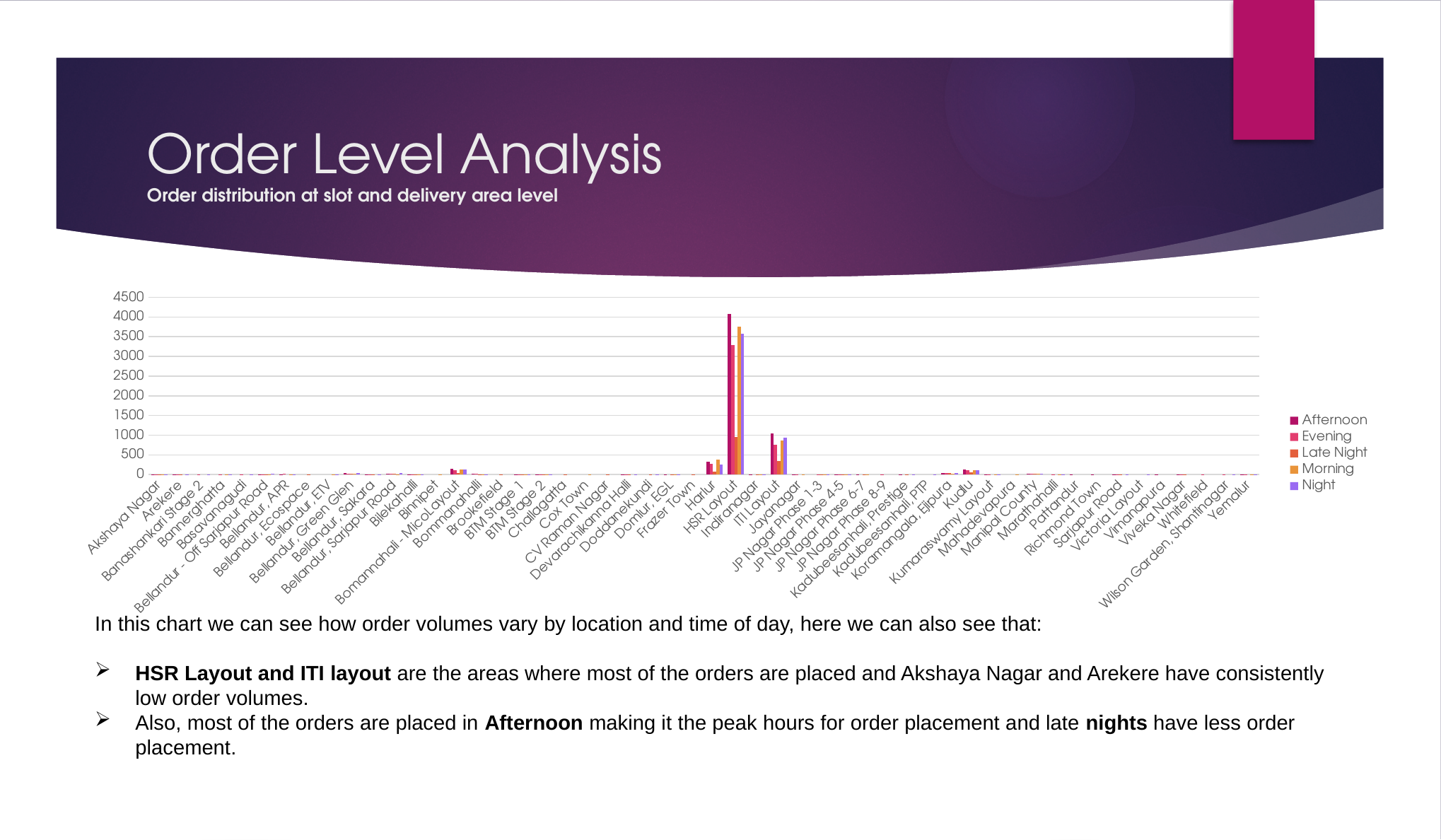

# Order Level Analysis Order distribution at slot and delivery area level

### Chart

| Category | Afternoon | Evening | Late Night | Morning | Night |
|---|---|---|---|---|---|
| Akshaya Nagar | 3.0 | 4.0 | 4.0 | 6.0 | 4.0 |
| Arekere | 1.0 | 1.0 | 2.0 | None | 2.0 |
| Banashankari Stage 2 | None | 1.0 | None | None | 1.0 |
| Bannerghatta | None | 2.0 | None | 1.0 | 2.0 |
| Basavanagudi | None | 2.0 | None | None | 1.0 |
| Bellandur - Off Sarjapur Road | 9.0 | 11.0 | 2.0 | 7.0 | 15.0 |
| Bellandur, APR | 8.0 | 14.0 | None | 6.0 | 1.0 |
| Bellandur, Ecospace | None | None | 1.0 | None | None |
| Bellandur, ETV | None | None | None | 1.0 | 1.0 |
| Bellandur, Green Glen | 32.0 | 27.0 | 12.0 | 27.0 | 36.0 |
| Bellandur, Sakara | 7.0 | 2.0 | 1.0 | None | 1.0 |
| Bellandur, Sarjapur Road | 20.0 | 13.0 | 15.0 | 11.0 | 39.0 |
| Bilekahalli | 2.0 | 5.0 | 1.0 | 2.0 | 1.0 |
| Binnipet | None | None | None | 1.0 | None |
| Bomannahali - MicoLayout | 151.0 | 107.0 | 36.0 | 132.0 | 125.0 |
| Bommanahalli | 13.0 | 13.0 | 6.0 | 10.0 | 10.0 |
| Brookefield | None | None | 1.0 | None | None |
| BTM Stage 1 | 11.0 | 3.0 | 7.0 | 3.0 | 11.0 |
| BTM Stage 2 | 6.0 | 6.0 | 5.0 | 7.0 | 8.0 |
| Challagatta | None | None | 1.0 | None | None |
| Cox Town | None | None | None | 1.0 | None |
| CV Raman Nagar | None | None | 1.0 | None | None |
| Devarachikanna Halli | 1.0 | 3.0 | 1.0 | None | 3.0 |
| Doddanekundi | None | None | 1.0 | None | 1.0 |
| Domlur, EGL | 3.0 | None | 1.0 | 3.0 | 1.0 |
| Frazer Town | None | None | 1.0 | None | None |
| Harlur | 324.0 | 280.0 | 73.0 | 382.0 | 250.0 |
| HSR Layout | 4085.0 | 3288.0 | 953.0 | 3749.0 | 3582.0 |
| Indiranagar | 3.0 | None | 2.0 | 1.0 | 2.0 |
| ITI Layout | 1039.0 | 757.0 | 346.0 | 868.0 | 936.0 |
| Jayanagar | 1.0 | 1.0 | None | 1.0 | None |
| JP Nagar Phase 1-3 | None | 2.0 | 1.0 | 1.0 | 1.0 |
| JP Nagar Phase 4-5 | 2.0 | 1.0 | 1.0 | 2.0 | 1.0 |
| JP Nagar Phase 6-7 | 3.0 | None | 1.0 | 2.0 | None |
| JP Nagar Phase 8-9 | None | 1.0 | None | None | None |
| Kadubeesanhali, Prestige | 1.0 | None | 6.0 | None | 2.0 |
| Kadubeesanhali, PTP | None | None | None | None | 1.0 |
| Koramangala, Ejipura | 33.0 | 30.0 | 35.0 | 25.0 | 37.0 |
| Kudlu | 130.0 | 108.0 | 57.0 | 118.0 | 105.0 |
| Kumaraswamy Layout | 1.0 | 1.0 | None | 1.0 | 1.0 |
| Mahadevapura | None | None | None | 1.0 | None |
| Manipal County | 20.0 | 16.0 | 13.0 | 18.0 | 13.0 |
| Marathahalli | None | 1.0 | None | 1.0 | 1.0 |
| Pattandur | 1.0 | None | None | None | None |
| Richmond Town | 2.0 | None | None | None | None |
| Sarjapur Road | 6.0 | 3.0 | 1.0 | None | 10.0 |
| Victoria Layout | None | None | None | None | 1.0 |
| Vimanapura | 1.0 | None | None | None | None |
| Viveka Nagar | 4.0 | 2.0 | 1.0 | None | None |
| Whitefield | None | 1.0 | None | None | None |
| Wilson Garden, Shantinagar | None | 2.0 | None | None | 2.0 |
| Yemalur | 1.0 | 4.0 | None | 1.0 | 1.0 |
In this chart we can see how order volumes vary by location and time of day, here we can also see that:
HSR Layout and ITI layout are the areas where most of the orders are placed and Akshaya Nagar and Arekere have consistently low order volumes.
Also, most of the orders are placed in Afternoon making it the peak hours for order placement and late nights have less order placement.